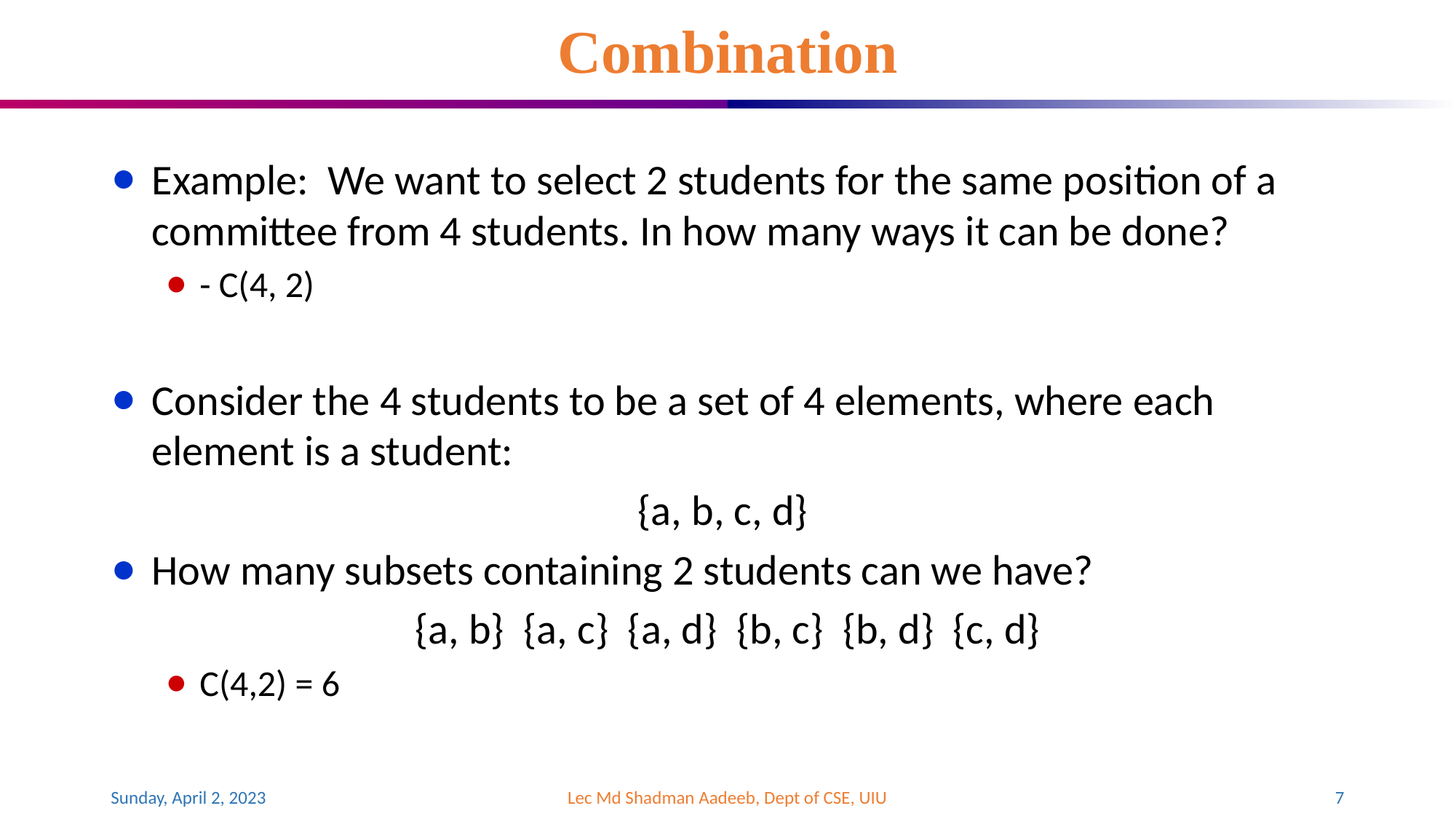

# Combination
Example:  We want to select 2 students for the same position of a committee from 4 students. In how many ways it can be done?
- C(4, 2)

Consider the 4 students to be a set of 4 elements, where each element is a student:
{a, b, c, d}
How many subsets containing 2 students can we have?
{a, b}  {a, c}  {a, d}  {b, c}  {b, d}  {c, d}
C(4,2) = 6

Sunday, April 2, 2023
Lec Md Shadman Aadeeb, Dept of CSE, UIU
7